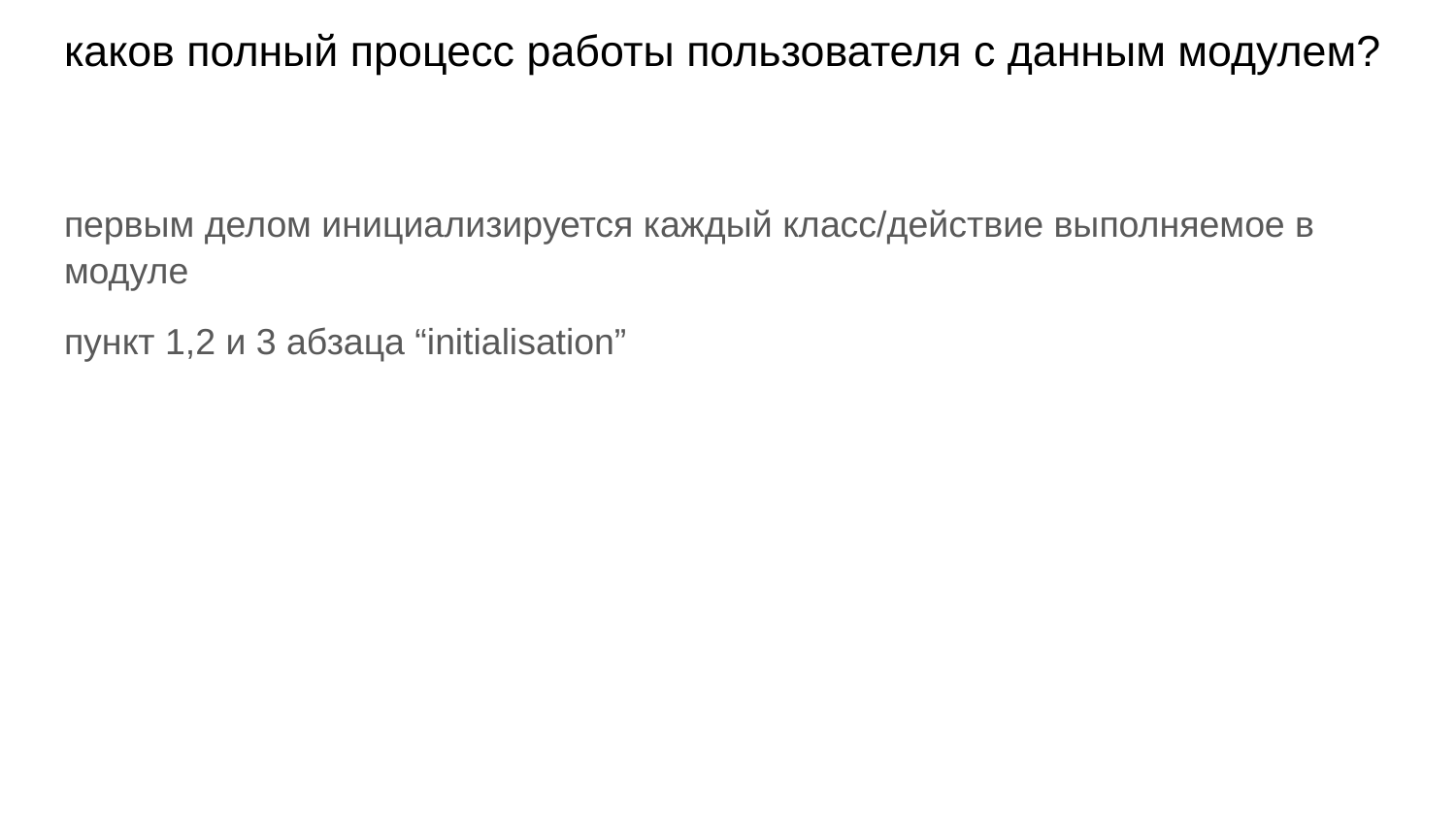

# каков полный процесс работы пользователя с данным модулем?
первым делом инициализируется каждый класс/действие выполняемое в модуле
пункт 1,2 и 3 абзаца “initialisation”